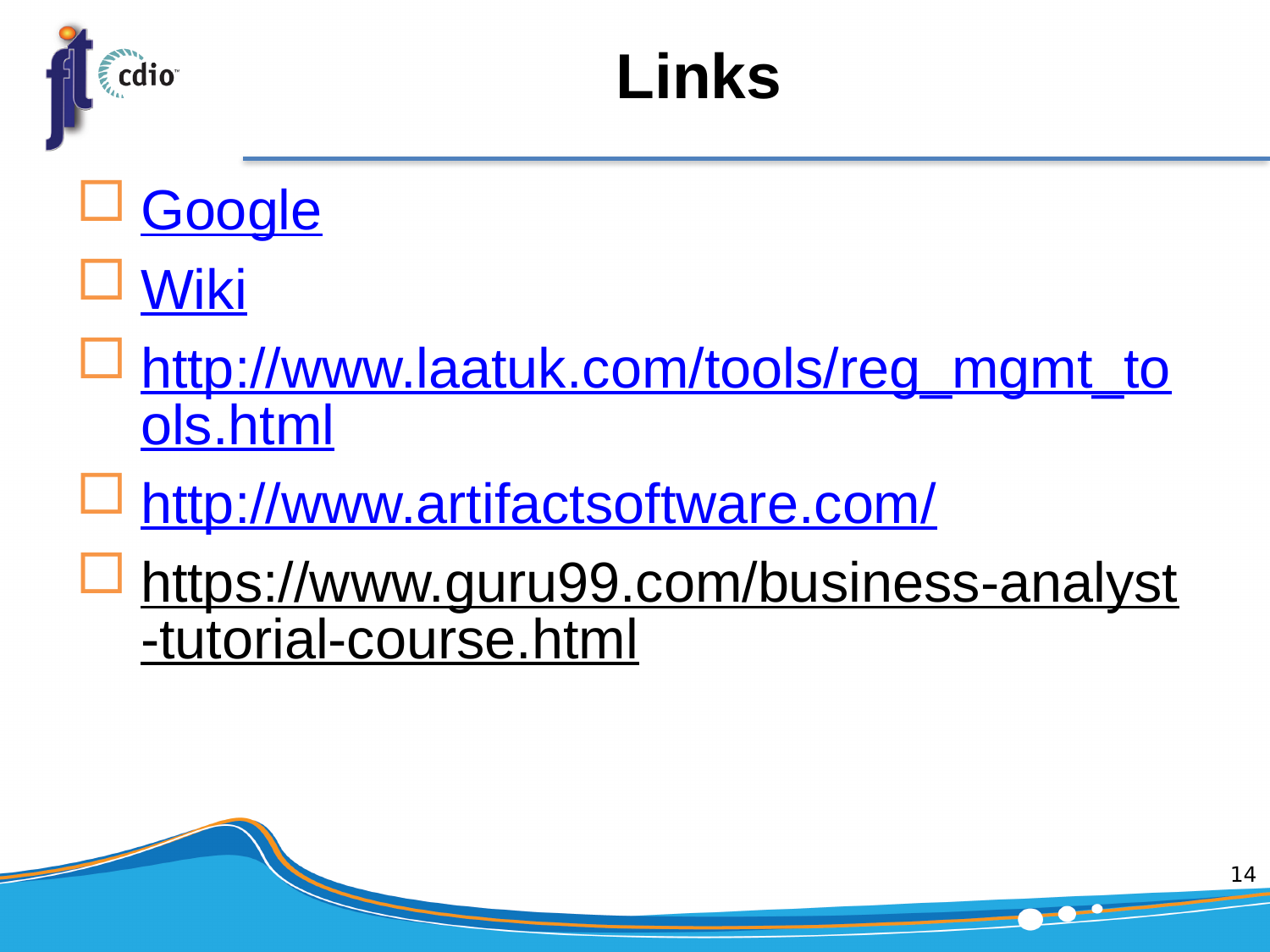

# Links
Google
Wiki
http://www.laatuk.com/tools/reg_mgmt_tools.html
http://www.artifactsoftware.com/
https://www.guru99.com/business-analyst-tutorial-course.html

14